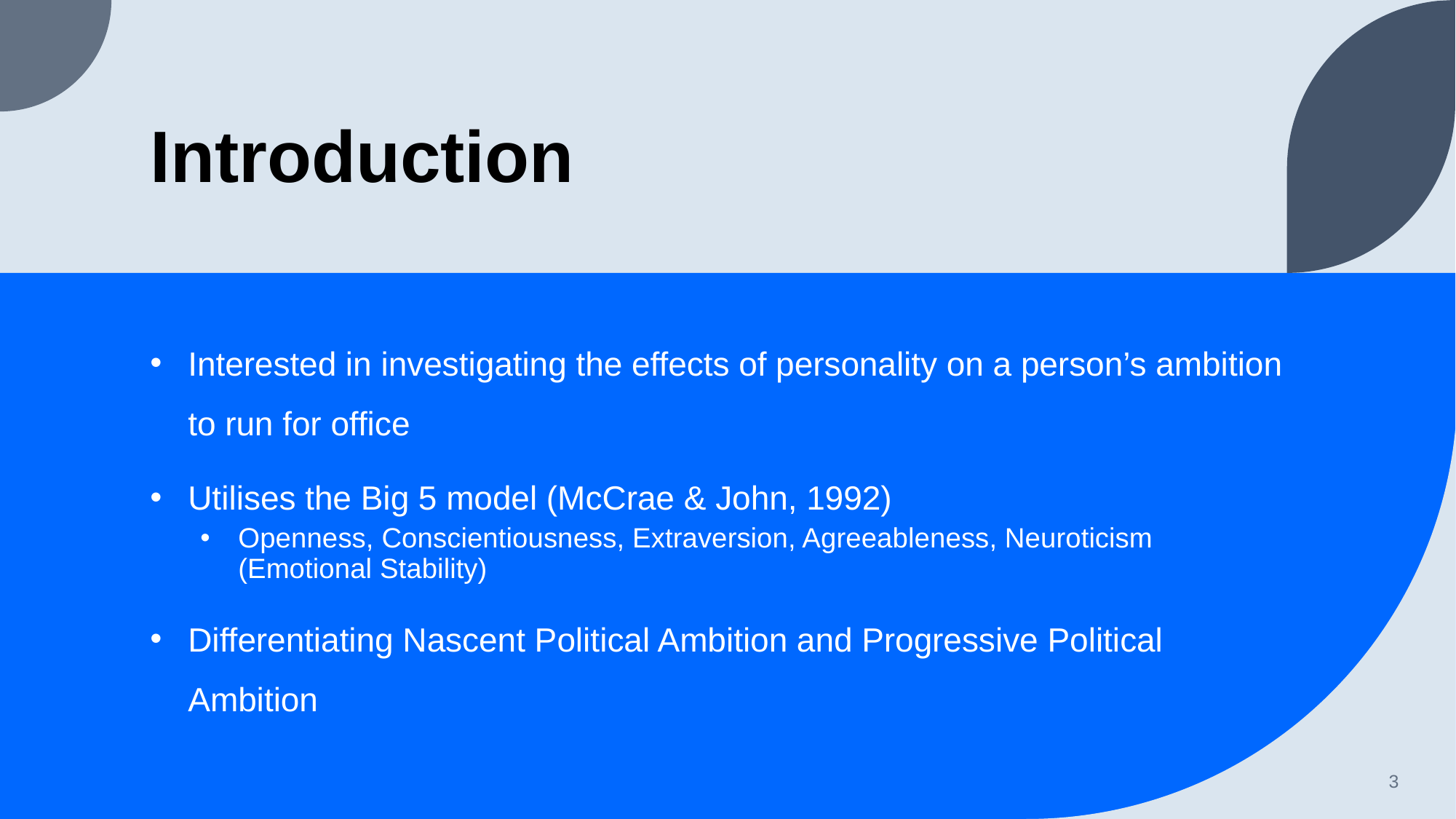

# Introduction
Interested in investigating the effects of personality on a person’s ambition to run for office
Utilises the Big 5 model (McCrae & John, 1992)
Openness, Conscientiousness, Extraversion, Agreeableness, Neuroticism (Emotional Stability)
Differentiating Nascent Political Ambition and Progressive Political Ambition

3